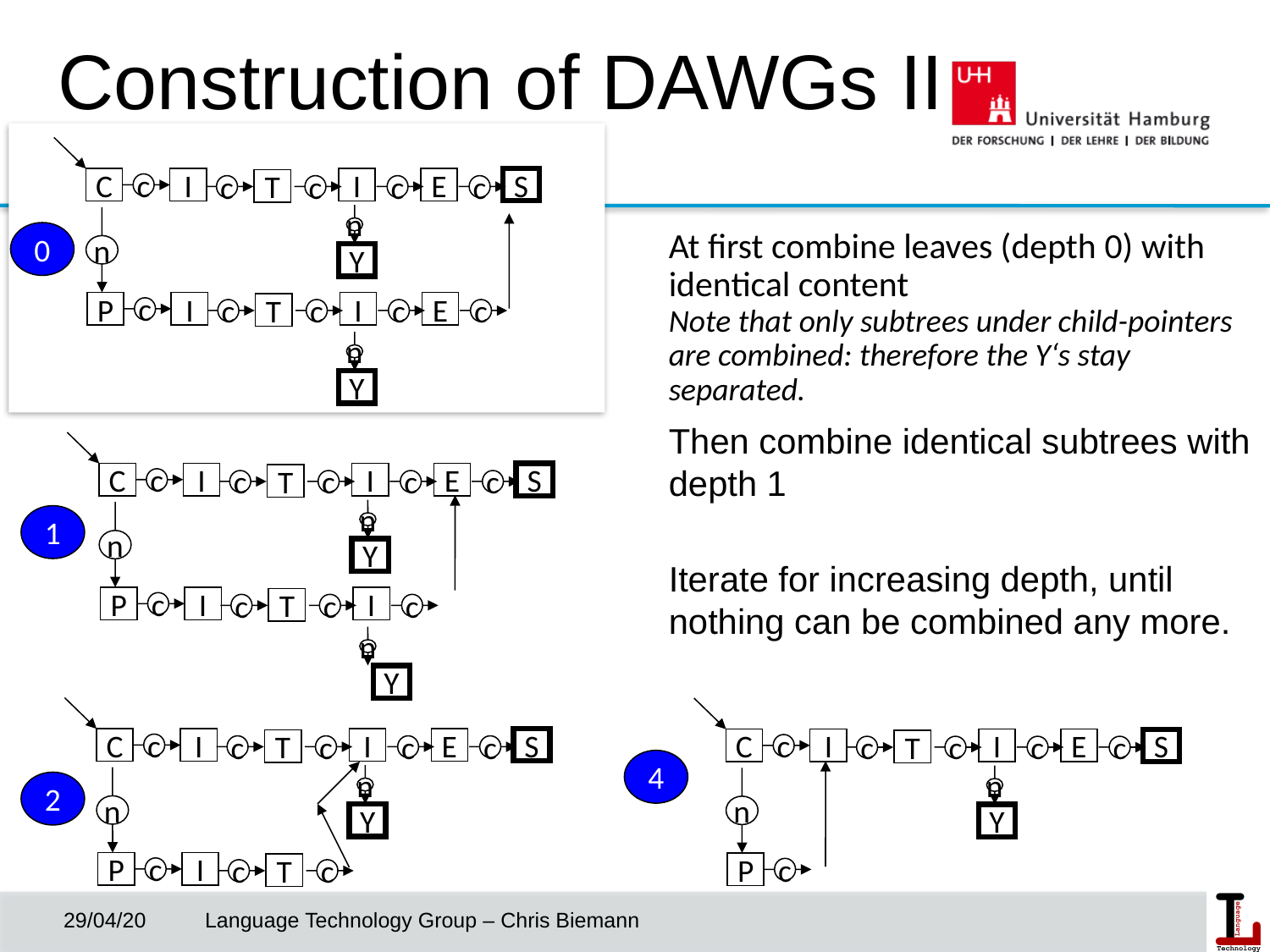

# Construction of DAWGs II

C
I
I
E
S
T
c

c

c

c

c

n

n

At first combine leaves (depth 0) with identical content
Note that only subtrees under child-pointers are combined: therefore the Y‘s stay separated.
0
Y
P
I
I
E
T
c

c

c

c

c

n
Y
Then combine identical subtrees with depth 1

C
I
I
E
S
T
c

c

c

c

c

n

n
1
Y
P
I
I
T
c

c

c

c

n
Y
Iterate for increasing depth, until nothing can be combined any more.

C
I
I
E
S
T
c

c

c

c

c

n

n
2

Y
P
I
T
c

c

c

C
I
I
E
S
T
c

c

c

c

c

n

n
Y
P
c

4
29/04/20
 Language Technology Group – Chris Biemann